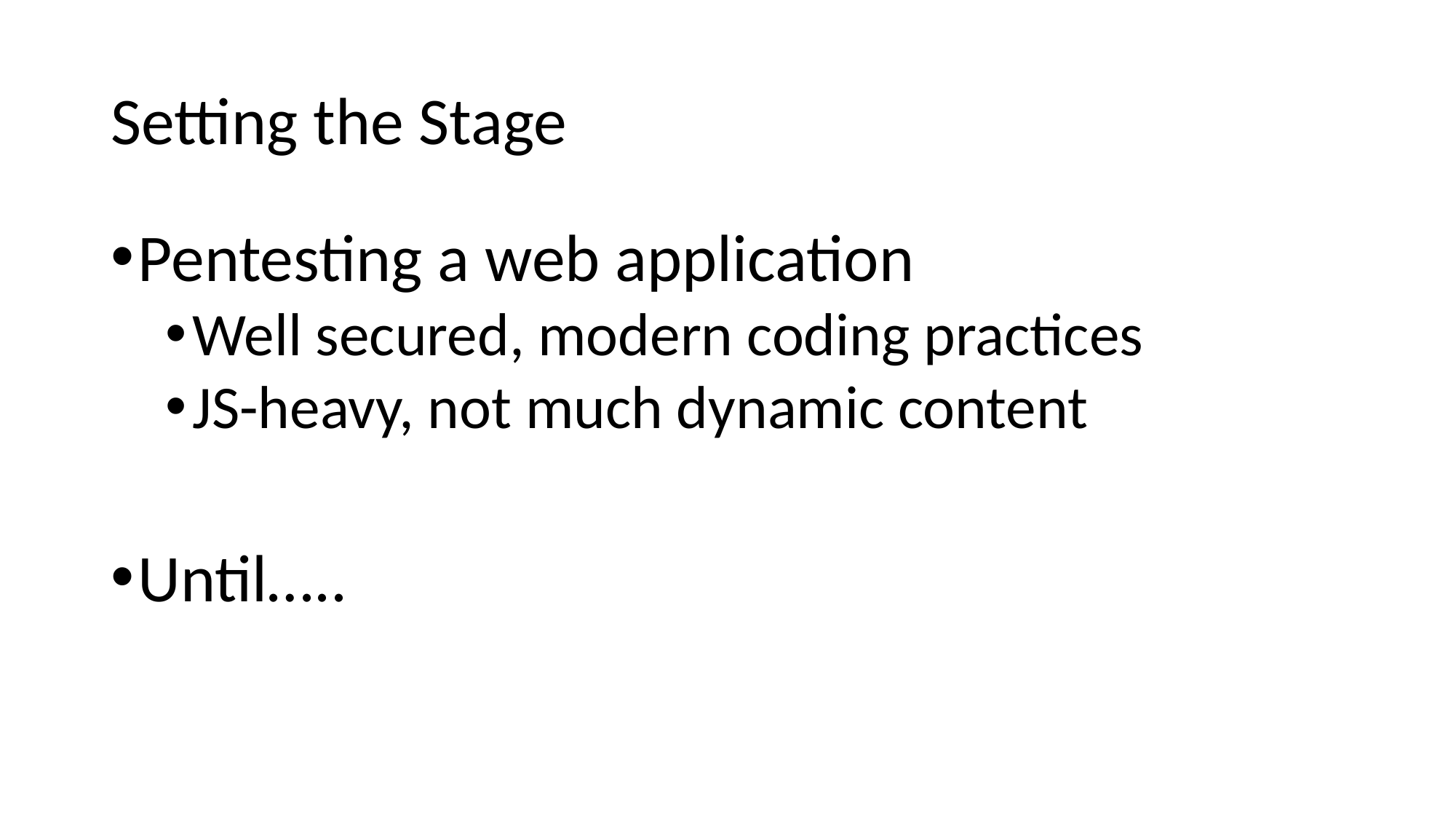

# Setting the Stage
Pentesting a web application
Well secured, modern coding practices
JS-heavy, not much dynamic content

Until…..